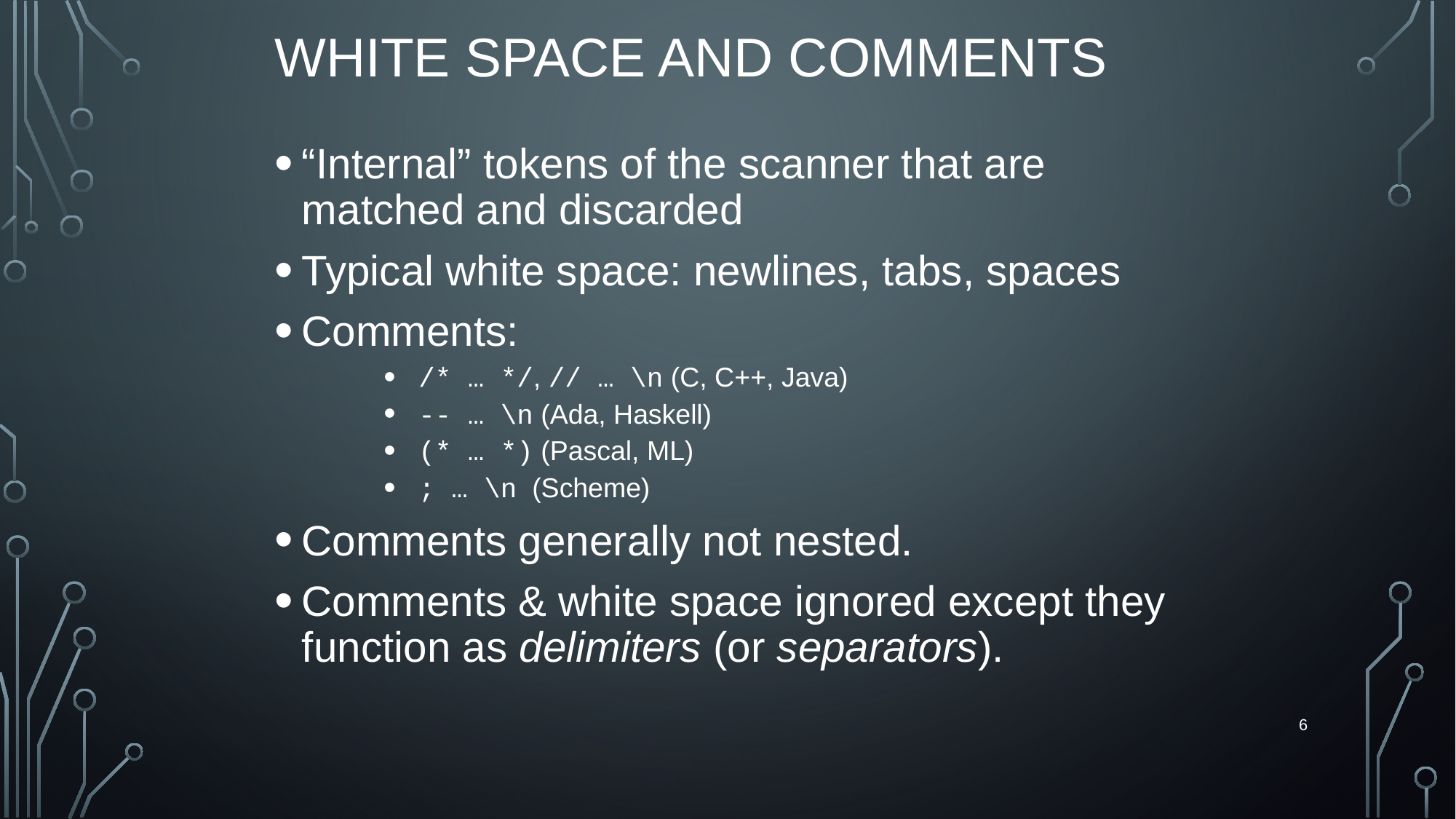

# White space and comments
“Internal” tokens of the scanner that are matched and discarded
Typical white space: newlines, tabs, spaces
Comments:
 /* … */, // … \n (C, C++, Java)
 -- … \n (Ada, Haskell)
 (* … *) (Pascal, ML)
 ; … \n  (Scheme)
Comments generally not nested.
Comments & white space ignored except they function as delimiters (or separators).
6